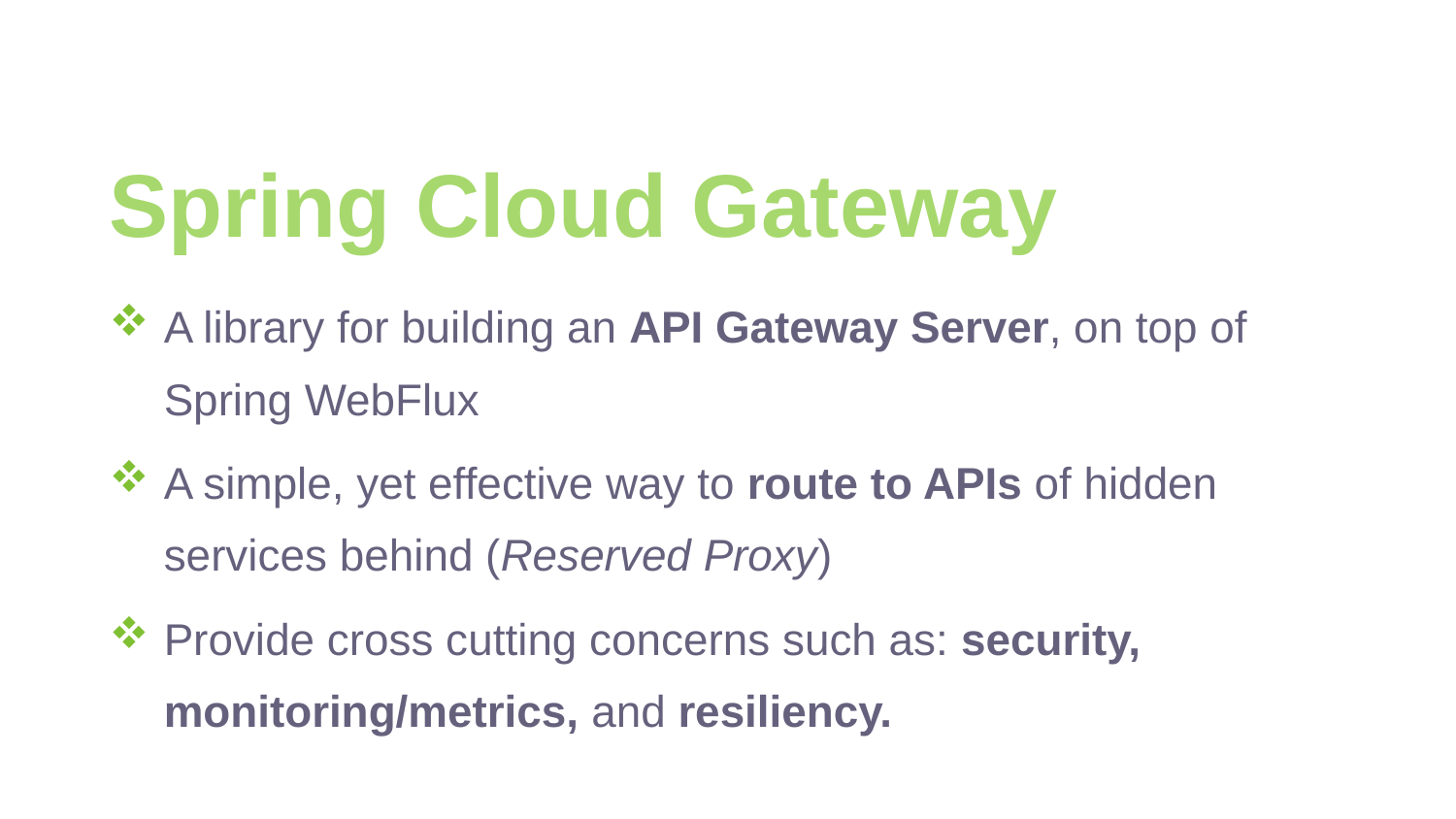

Spring Cloud Gateway

A library for building an API Gateway Server, on top of Spring WebFlux
A simple, yet effective way to route to APIs of hidden services behind (Reserved Proxy)
Provide cross cutting concerns such as: security, monitoring/metrics, and resiliency.